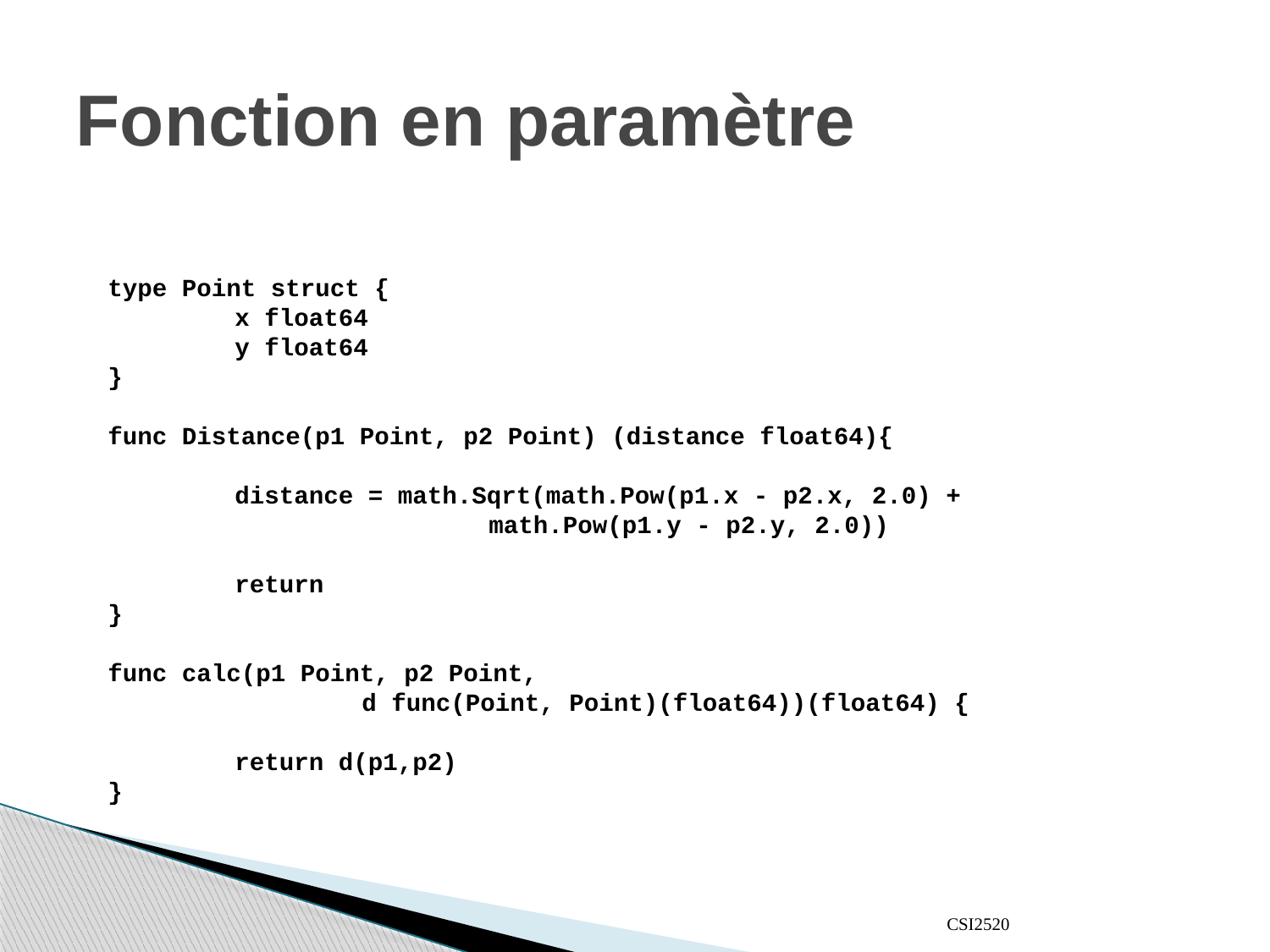

# Fonction en paramètre
type Point struct {
	x float64
	y float64
}

func Distance(p1 Point, p2 Point) (distance float64){

	distance = math.Sqrt(math.Pow(p1.x - p2.x, 2.0) +
			math.Pow(p1.y - p2.y, 2.0))

	return
}

func calc(p1 Point, p2 Point,
		d func(Point, Point)(float64))(float64) {

	return d(p1,p2)
}

CSI2520